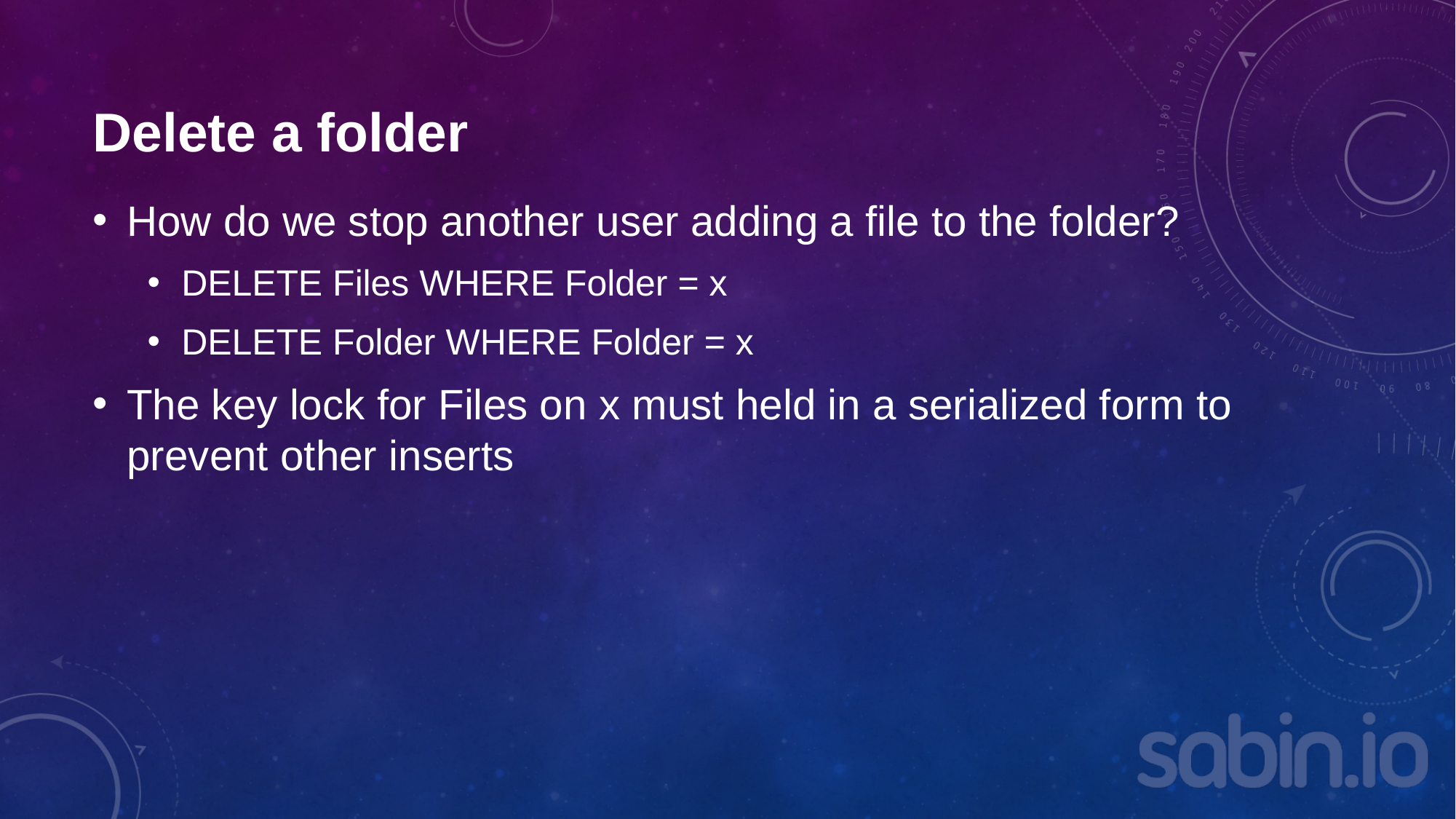

# Delete a folder
How do we stop another user adding a file to the folder?
DELETE Files WHERE Folder = x
DELETE Folder WHERE Folder = x
The key lock for Files on x must held in a serialized form to prevent other inserts